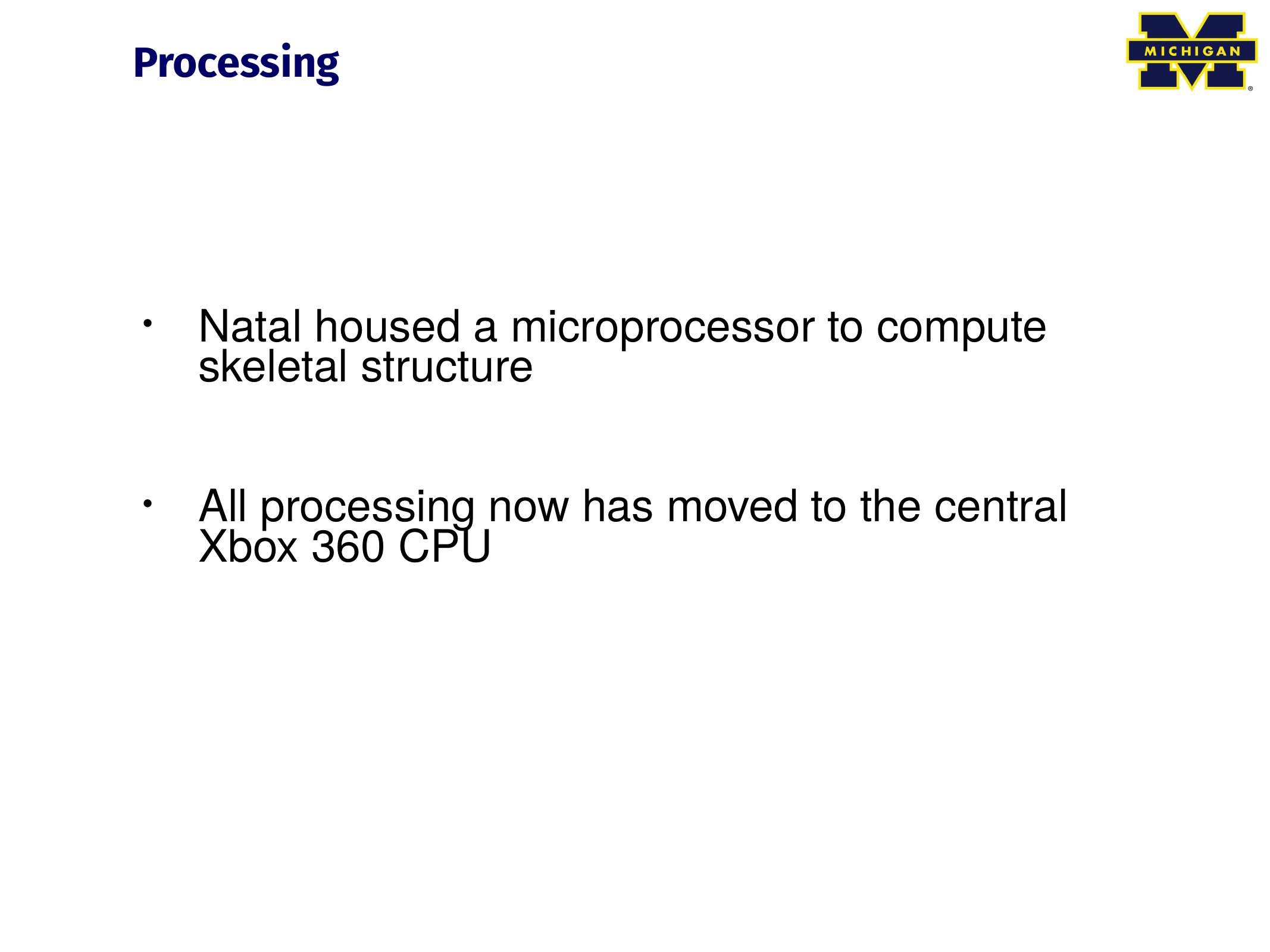

# Processing
Natal housed a microprocessor to compute skeletal structure

All processing now has moved to the central Xbox 360 CPU